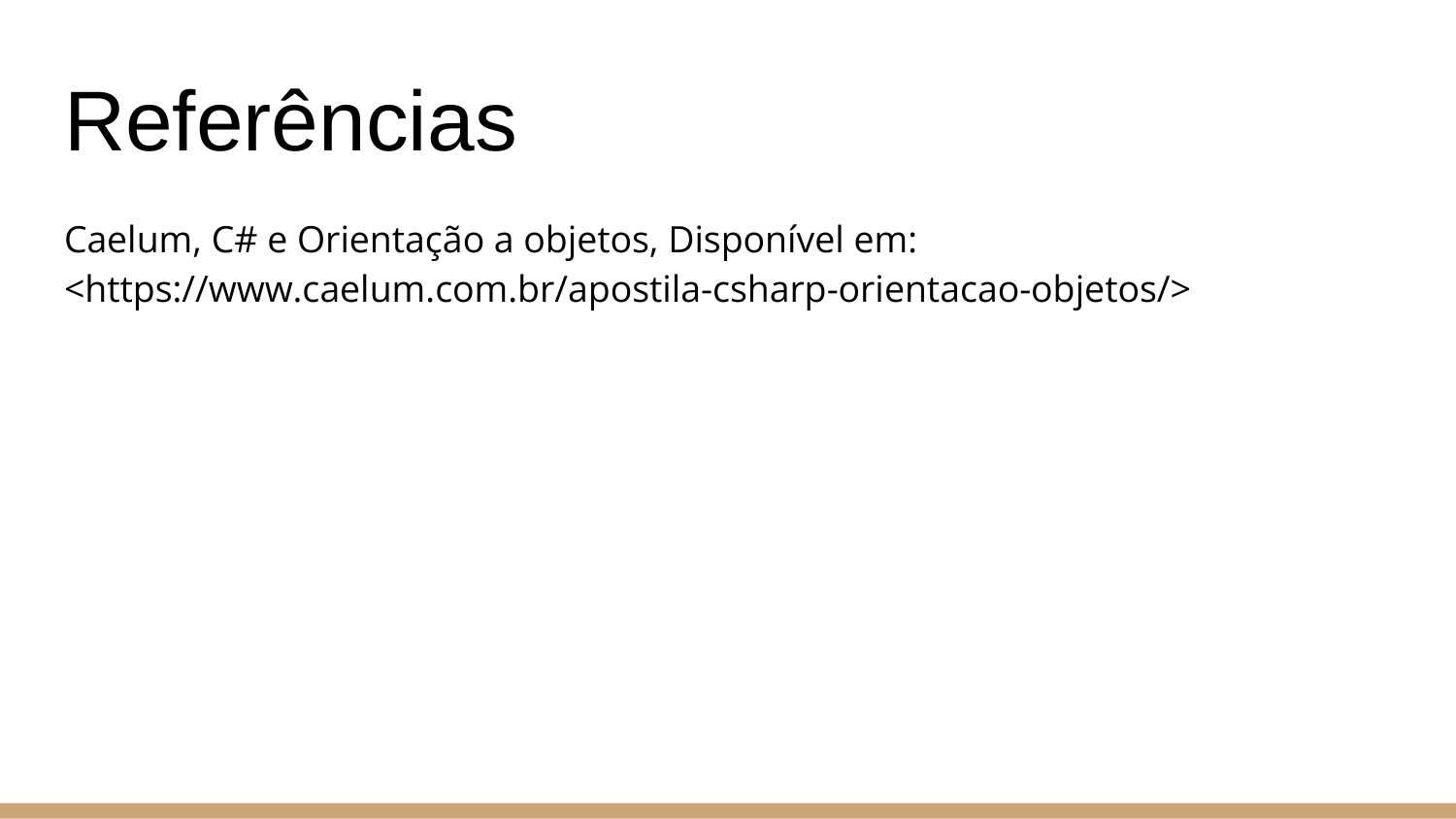

# Referências
Caelum, C# e Orientação a objetos, Disponível em: <https://www.caelum.com.br/apostila-csharp-orientacao-objetos/>